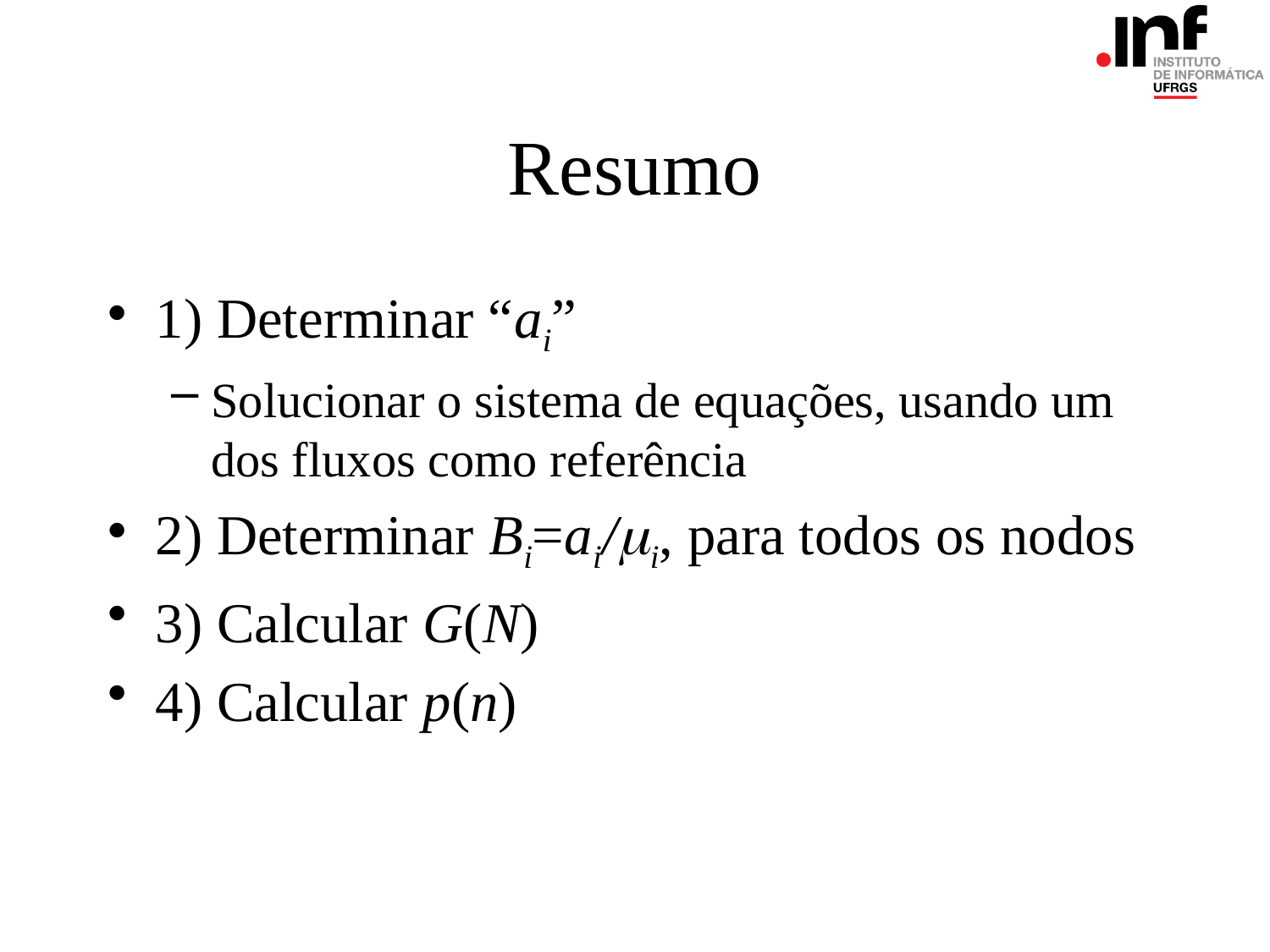

# Resumo
1) Determinar “ai”
Solucionar o sistema de equações, usando um dos fluxos como referência
2) Determinar Bi=ai/μi, para todos os nodos
3) Calcular G(N)
4) Calcular p(n)